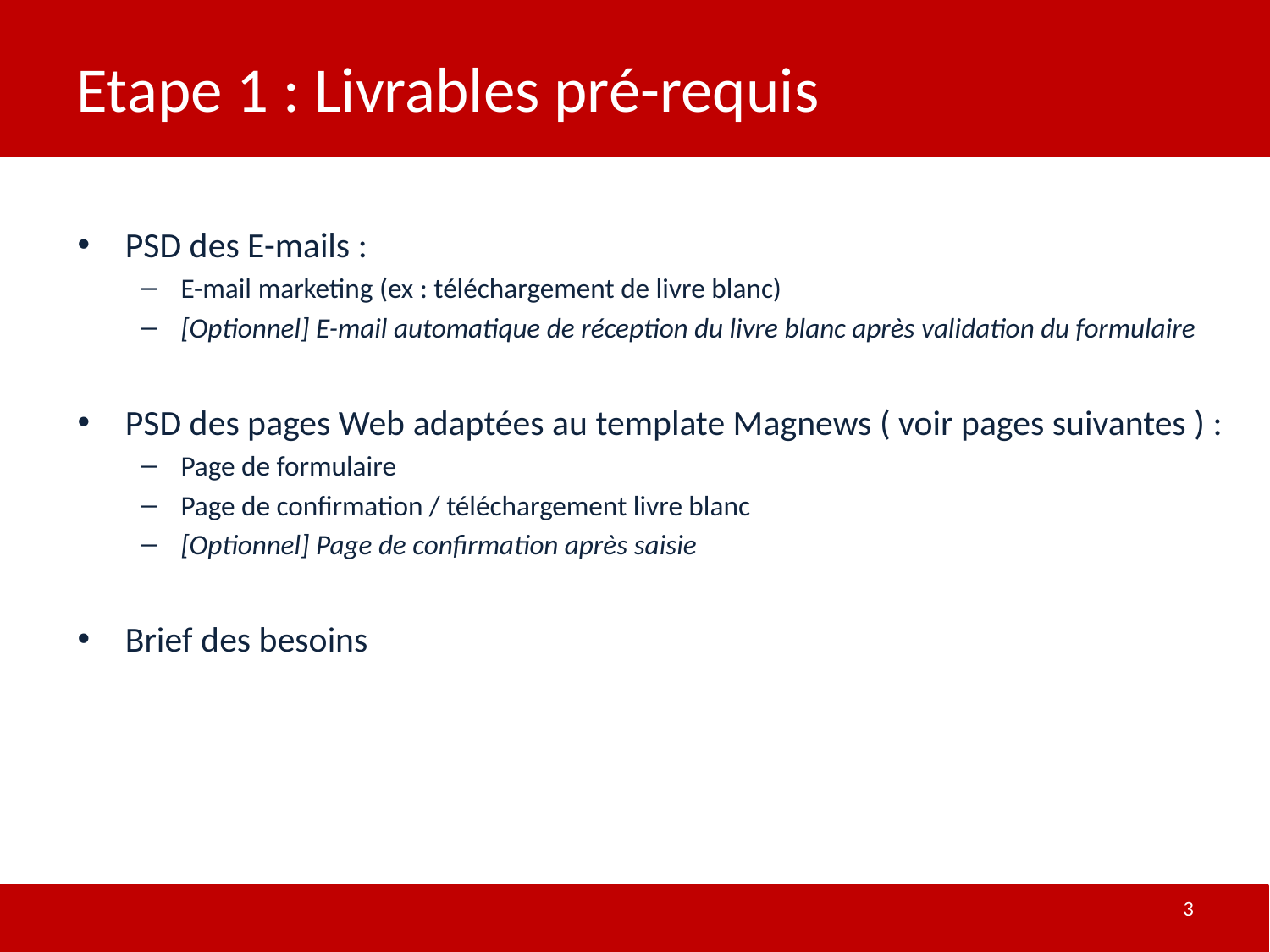

# Etape 1 : Livrables pré-requis
PSD des E-mails :
E-mail marketing (ex : téléchargement de livre blanc)
[Optionnel] E-mail automatique de réception du livre blanc après validation du formulaire

PSD des pages Web adaptées au template Magnews ( voir pages suivantes ) :
Page de formulaire
Page de confirmation / téléchargement livre blanc
[Optionnel] Page de confirmation après saisie

Brief des besoins
3